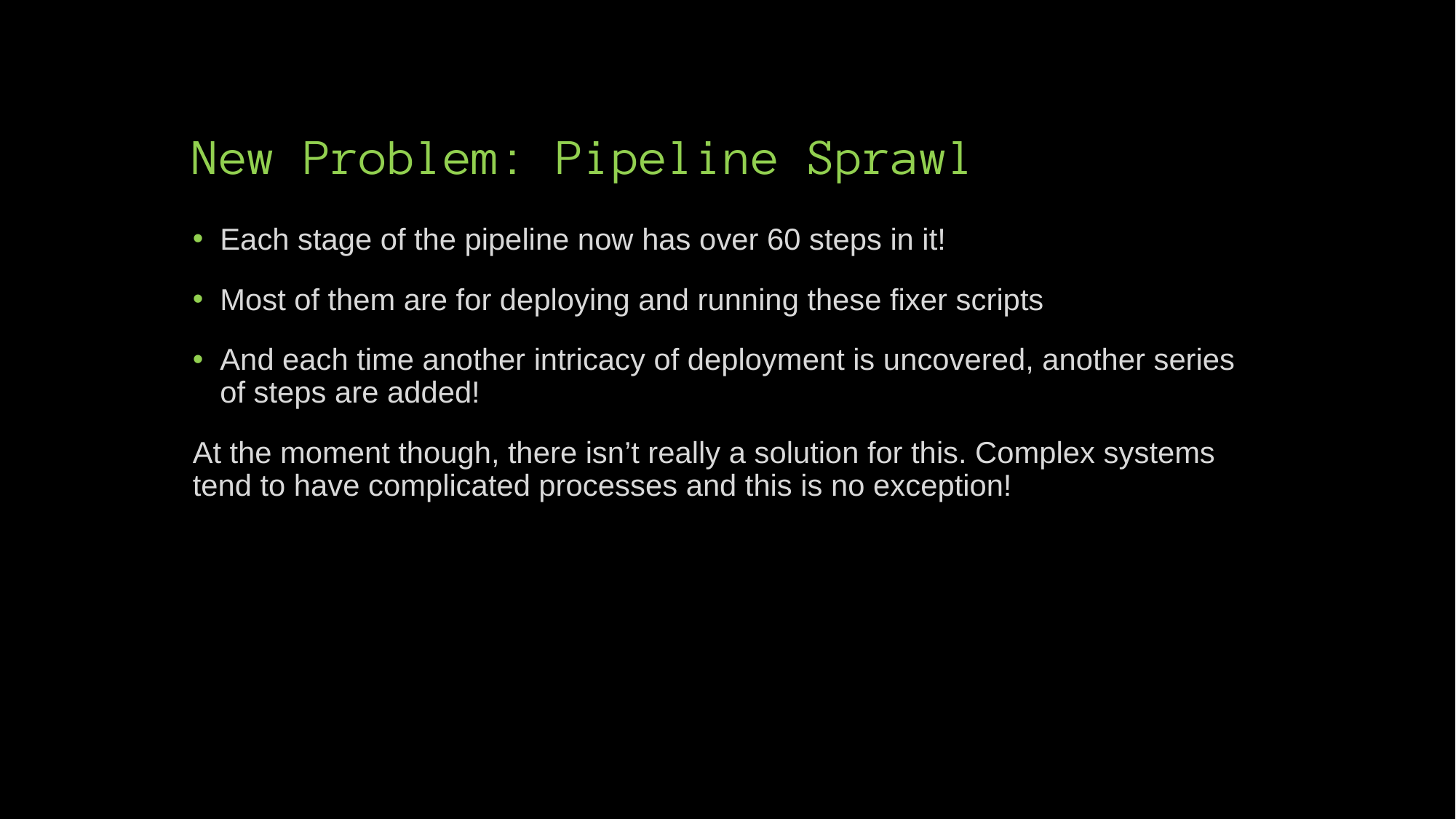

# New Problem: Pipeline Sprawl
Each stage of the pipeline now has over 60 steps in it!
Most of them are for deploying and running these fixer scripts
And each time another intricacy of deployment is uncovered, another series of steps are added!
At the moment though, there isn’t really a solution for this. Complex systems tend to have complicated processes and this is no exception!